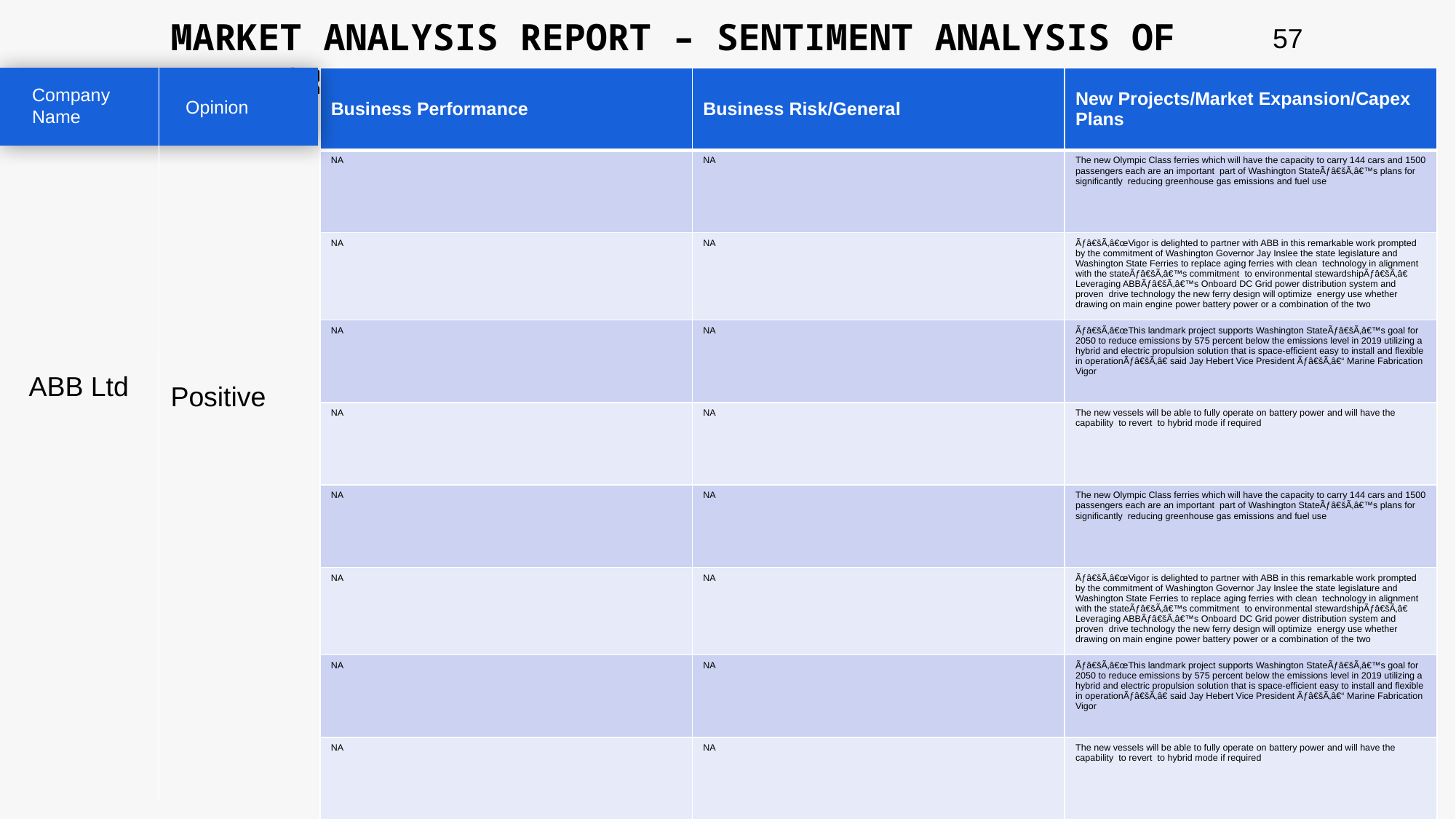

MARKET ANALYSIS REPORT – SENTIMENT ANALYSIS OF PEER GROUP
57

| Business Performance | Business Risk/General | New Projects/Market Expansion/Capex Plans |
| --- | --- | --- |
| NA | NA | The new Olympic Class ferries which will have the capacity to carry 144 cars and 1500 passengers each are an important part of Washington StateÃƒâ€šÃ‚â€™s plans for significantly reducing greenhouse gas emissions and fuel use |
| NA | NA | Ãƒâ€šÃ‚â€œVigor is delighted to partner with ABB in this remarkable work prompted by the commitment of Washington Governor Jay Inslee the state legislature and Washington State Ferries to replace aging ferries with clean technology in alignment with the stateÃƒâ€šÃ‚â€™s commitment to environmental stewardshipÃƒâ€šÃ‚â€ Leveraging ABBÃƒâ€šÃ‚â€™s Onboard DC Grid power distribution system and proven drive technology the new ferry design will optimize energy use whether drawing on main engine power battery power or a combination of the two |
| NA | NA | Ãƒâ€šÃ‚â€œThis landmark project supports Washington StateÃƒâ€šÃ‚â€™s goal for 2050 to reduce emissions by 575 percent below the emissions level in 2019 utilizing a hybrid and electric propulsion solution that is space-efficient easy to install and flexible in operationÃƒâ€šÃ‚â€ said Jay Hebert Vice President Ãƒâ€šÃ‚â€“ Marine Fabrication Vigor |
| NA | NA | The new vessels will be able to fully operate on battery power and will have the capability to revert to hybrid mode if required |
| NA | NA | The new Olympic Class ferries which will have the capacity to carry 144 cars and 1500 passengers each are an important part of Washington StateÃƒâ€šÃ‚â€™s plans for significantly reducing greenhouse gas emissions and fuel use |
| NA | NA | Ãƒâ€šÃ‚â€œVigor is delighted to partner with ABB in this remarkable work prompted by the commitment of Washington Governor Jay Inslee the state legislature and Washington State Ferries to replace aging ferries with clean technology in alignment with the stateÃƒâ€šÃ‚â€™s commitment to environmental stewardshipÃƒâ€šÃ‚â€ Leveraging ABBÃƒâ€šÃ‚â€™s Onboard DC Grid power distribution system and proven drive technology the new ferry design will optimize energy use whether drawing on main engine power battery power or a combination of the two |
| NA | NA | Ãƒâ€šÃ‚â€œThis landmark project supports Washington StateÃƒâ€šÃ‚â€™s goal for 2050 to reduce emissions by 575 percent below the emissions level in 2019 utilizing a hybrid and electric propulsion solution that is space-efficient easy to install and flexible in operationÃƒâ€šÃ‚â€ said Jay Hebert Vice President Ãƒâ€šÃ‚â€“ Marine Fabrication Vigor |
| NA | NA | The new vessels will be able to fully operate on battery power and will have the capability to revert to hybrid mode if required |
Company Name
Opinion
ABB Ltd
Positive